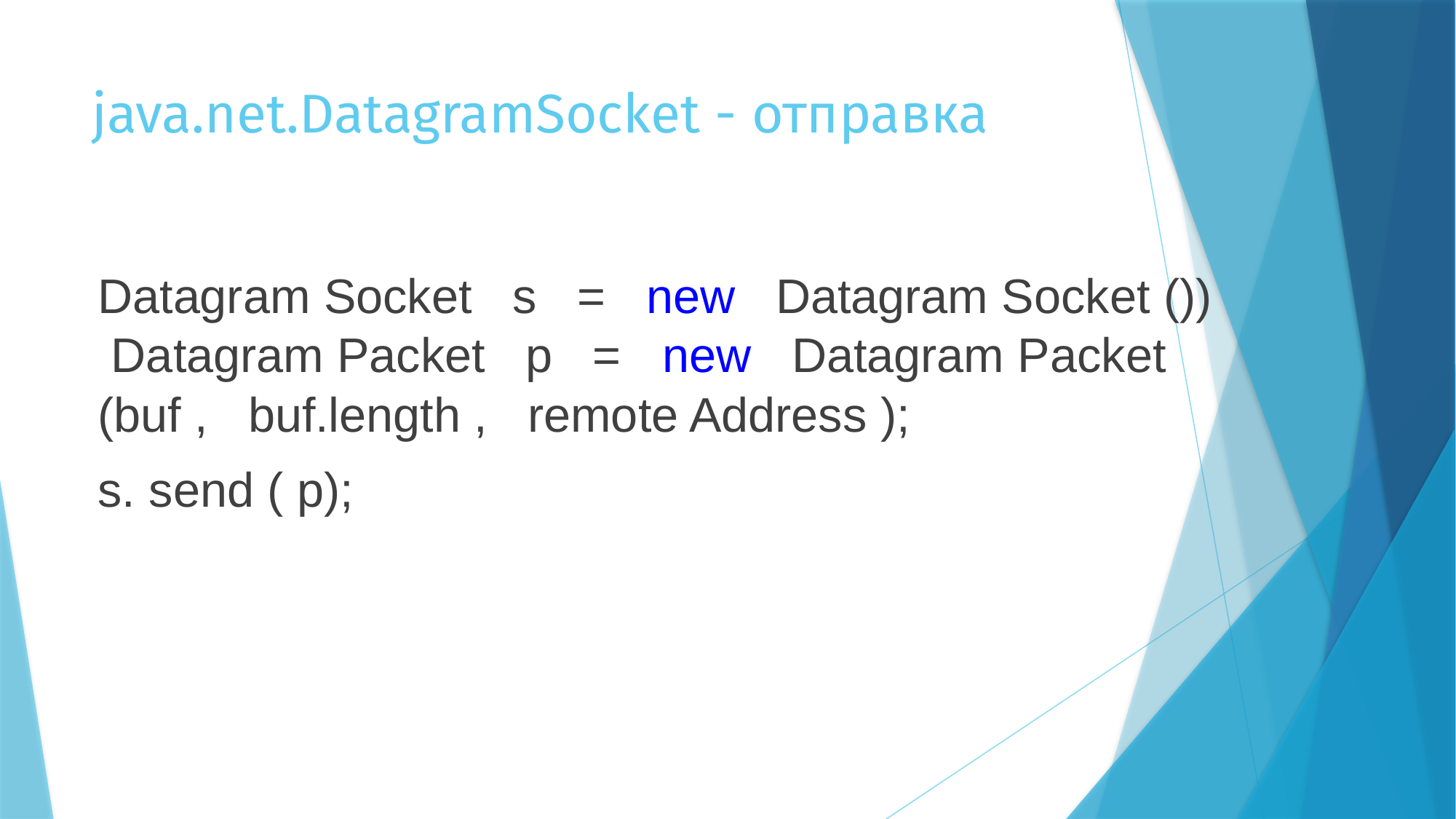

# java.net.DatagramSocket - отправка
Datagram Socket   s   =   new   Datagram Socket ())   Datagram Packet   p   =   new   Datagram Packet (buf ,   buf.length ,   remote Address );
s. send ( p);